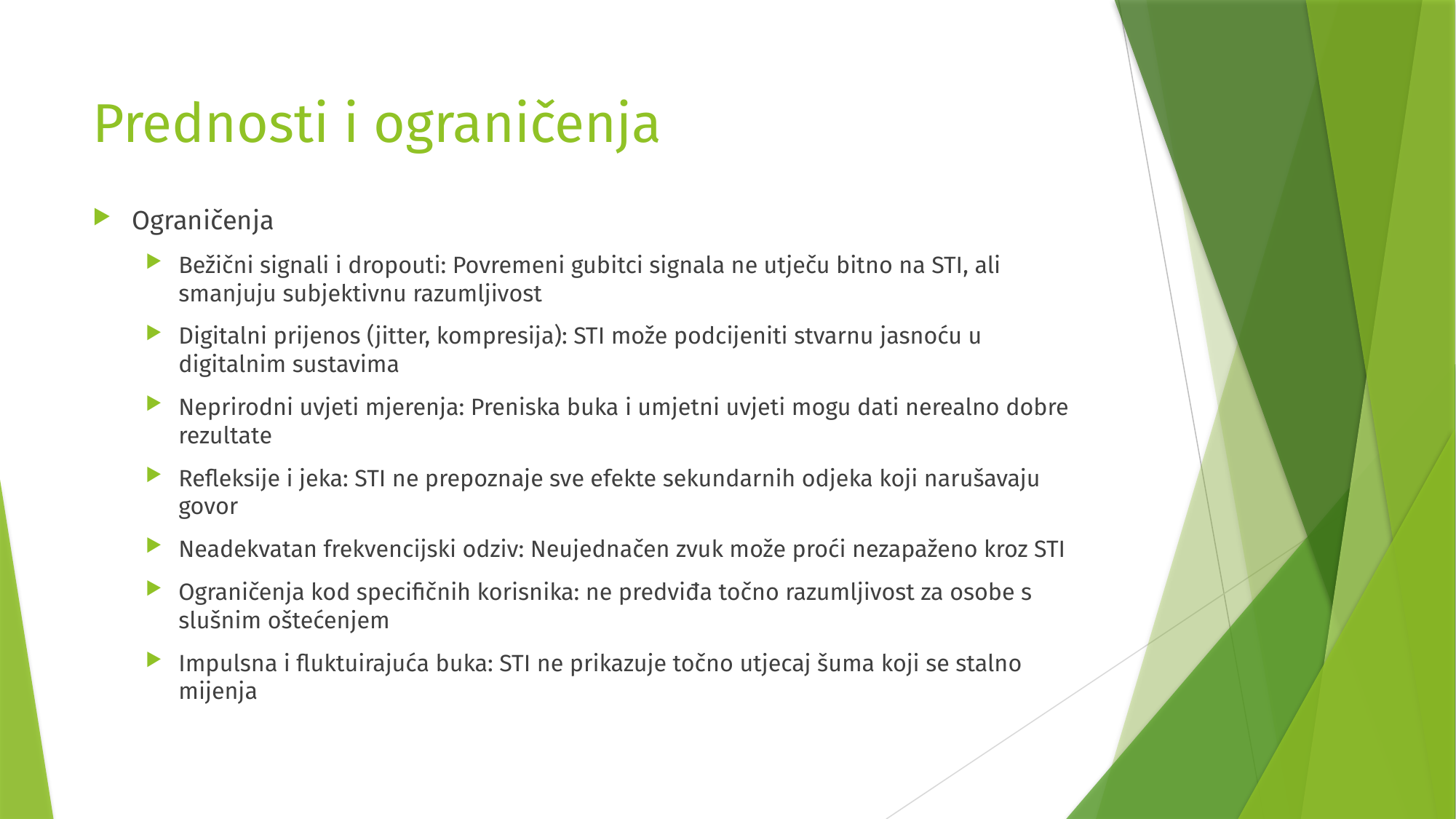

# Prednosti i ograničenja
Ograničenja
Bežični signali i dropouti: Povremeni gubitci signala ne utječu bitno na STI, ali smanjuju subjektivnu razumljivost
Digitalni prijenos (jitter, kompresija): STI može podcijeniti stvarnu jasnoću u digitalnim sustavima
Neprirodni uvjeti mjerenja: Preniska buka i umjetni uvjeti mogu dati nerealno dobre rezultate
Refleksije i jeka: STI ne prepoznaje sve efekte sekundarnih odjeka koji narušavaju govor
Neadekvatan frekvencijski odziv: Neujednačen zvuk može proći nezapaženo kroz STI
Ograničenja kod specifičnih korisnika: ne predviđa točno razumljivost za osobe s slušnim oštećenjem
Impulsna i fluktuirajuća buka: STI ne prikazuje točno utjecaj šuma koji se stalno mijenja